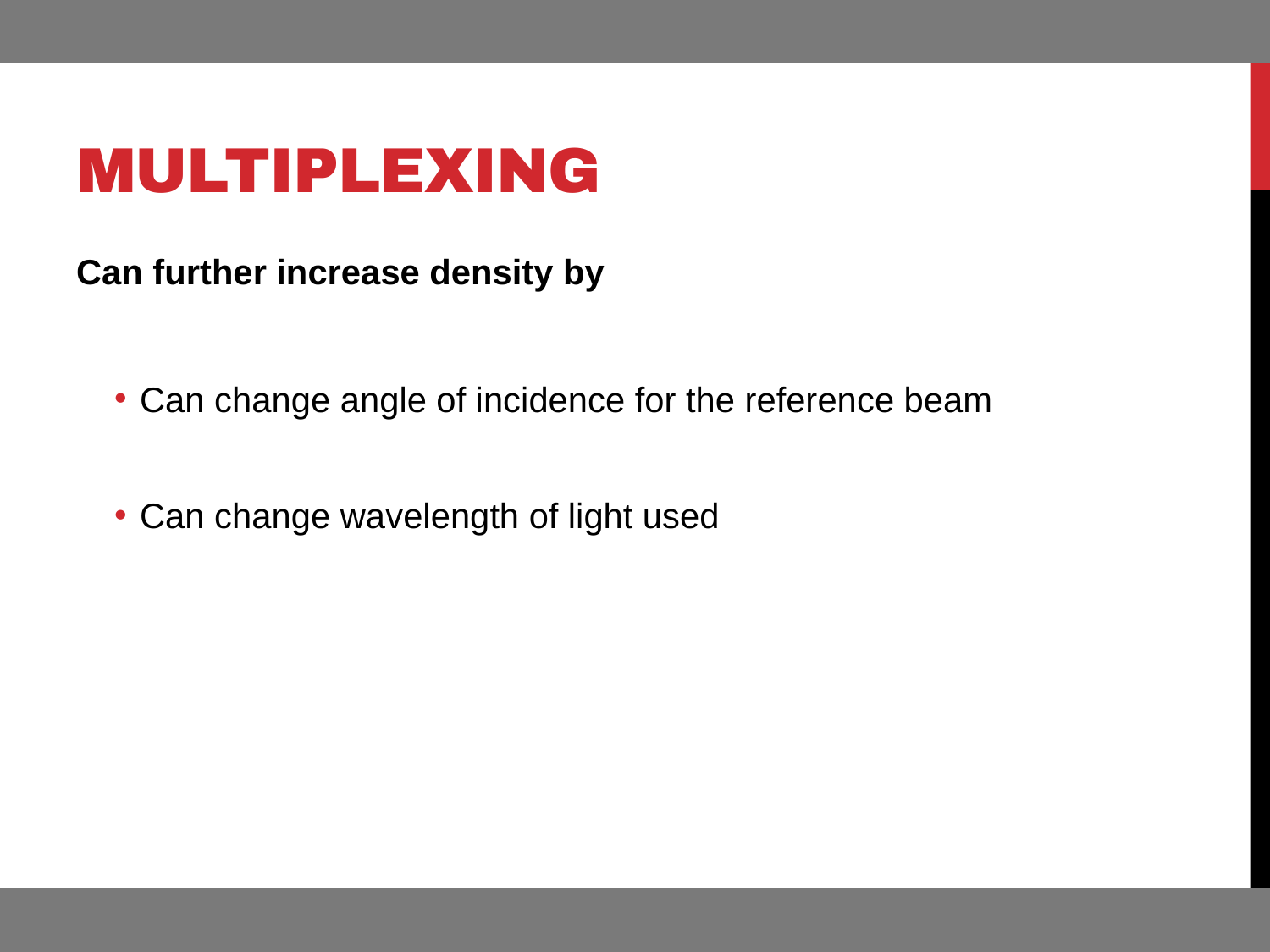

# Multiplexing
Can further increase density by

Can change angle of incidence for the reference beam

Can change wavelength of light used